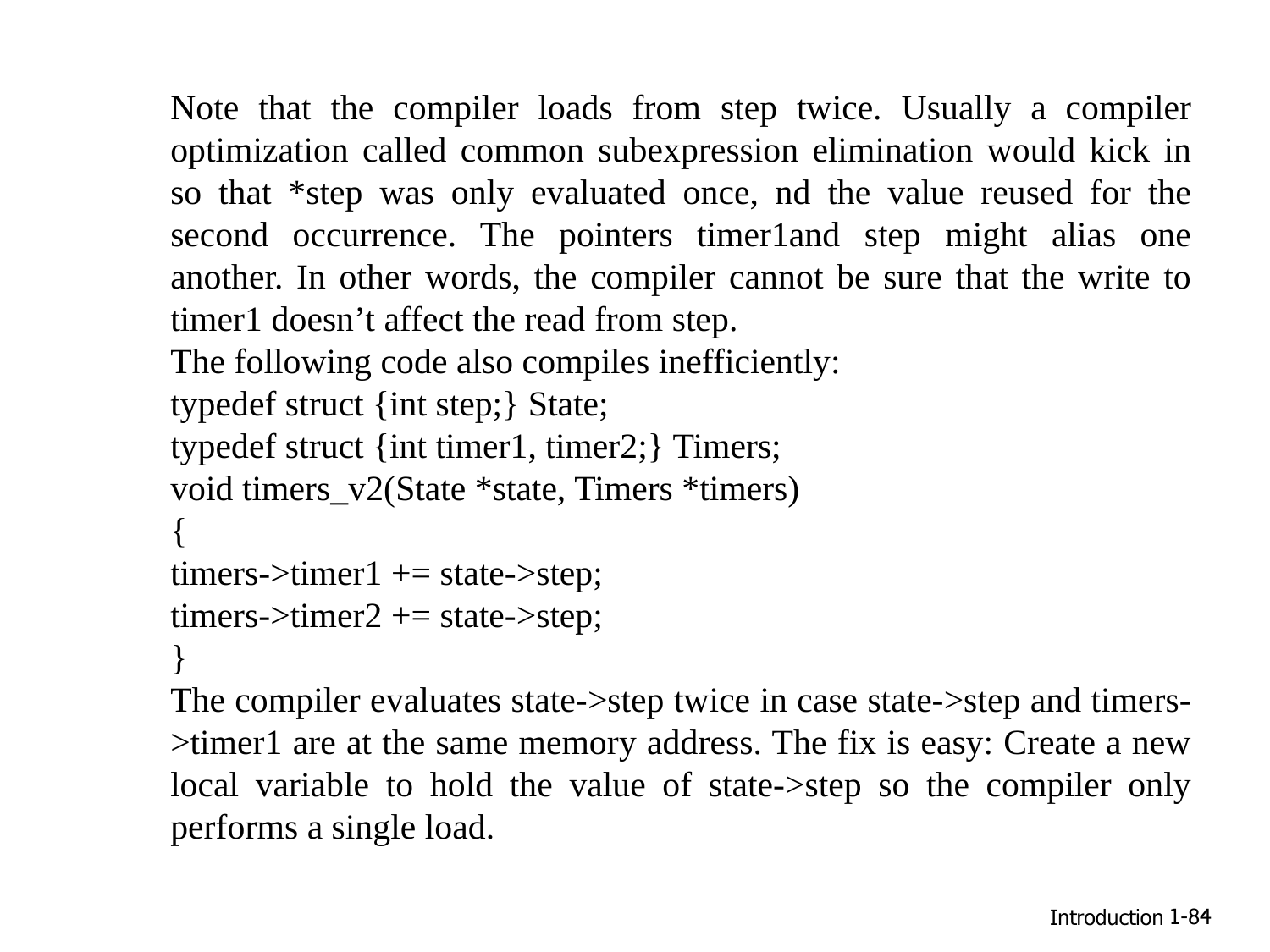

Note that the compiler loads from step twice. Usually a compiler optimization called common subexpression elimination would kick in so that *step was only evaluated once, nd the value reused for the second occurrence. The pointers timer1and step might alias one another. In other words, the compiler cannot be sure that the write to timer1 doesn’t affect the read from step.
The following code also compiles inefficiently:
typedef struct {int step;} State;
typedef struct {int timer1, timer2;} Timers;
void timers_v2(State *state, Timers *timers)
{
timers->timer1 += state->step;
timers->timer2 += state->step;
}
The compiler evaluates state->step twice in case state->step and timers->timer1 are at the same memory address. The fix is easy: Create a new local variable to hold the value of state->step so the compiler only performs a single load.
1-84
Introduction